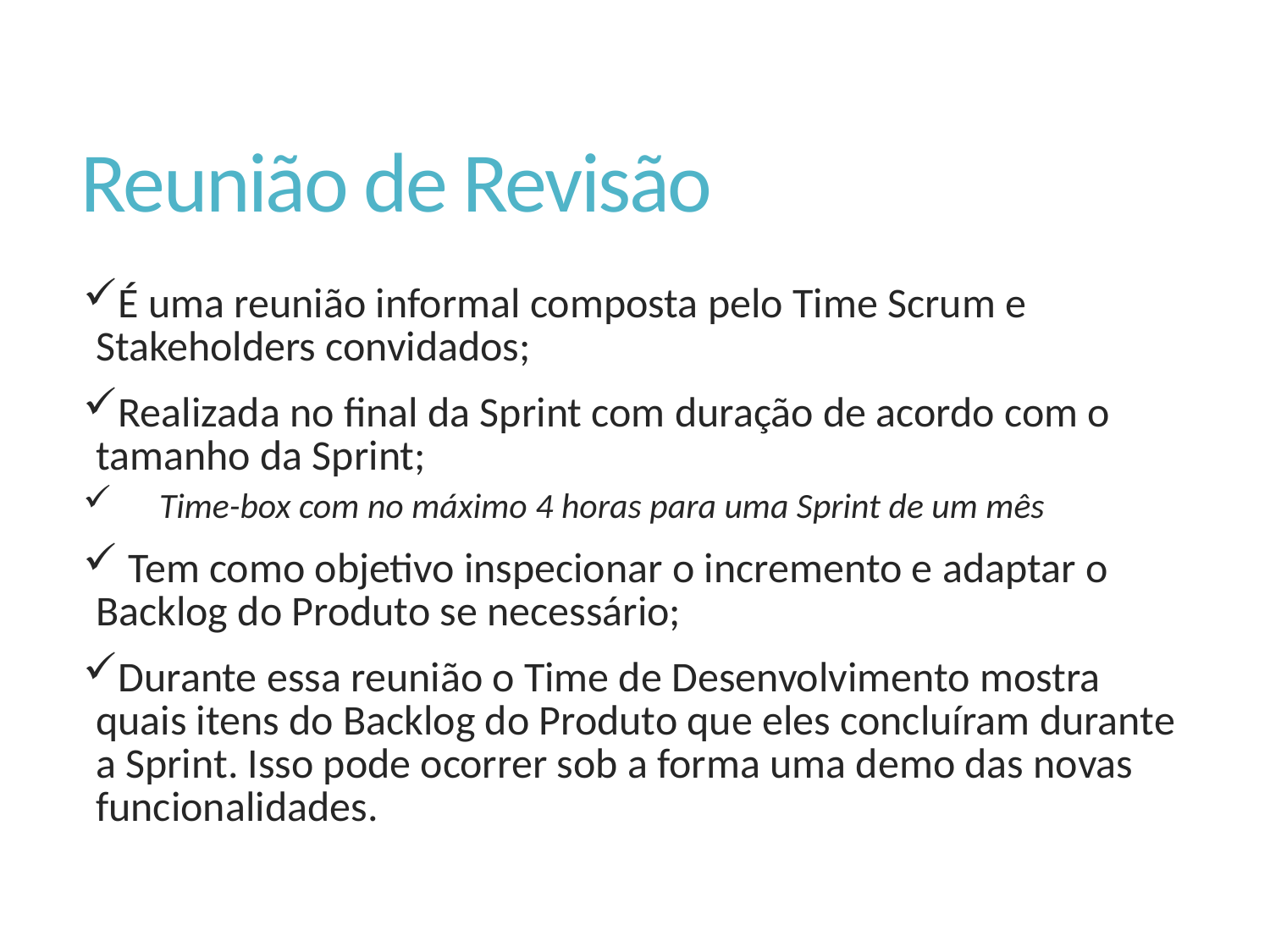

# Reunião de Revisão
É uma reunião informal composta pelo Time Scrum e Stakeholders convidados;
Realizada no final da Sprint com duração de acordo com o tamanho da Sprint;
Time-box com no máximo 4 horas para uma Sprint de um mês
 Tem como objetivo inspecionar o incremento e adaptar o Backlog do Produto se necessário;
Durante essa reunião o Time de Desenvolvimento mostra quais itens do Backlog do Produto que eles concluíram durante a Sprint. Isso pode ocorrer sob a forma uma demo das novas funcionalidades.